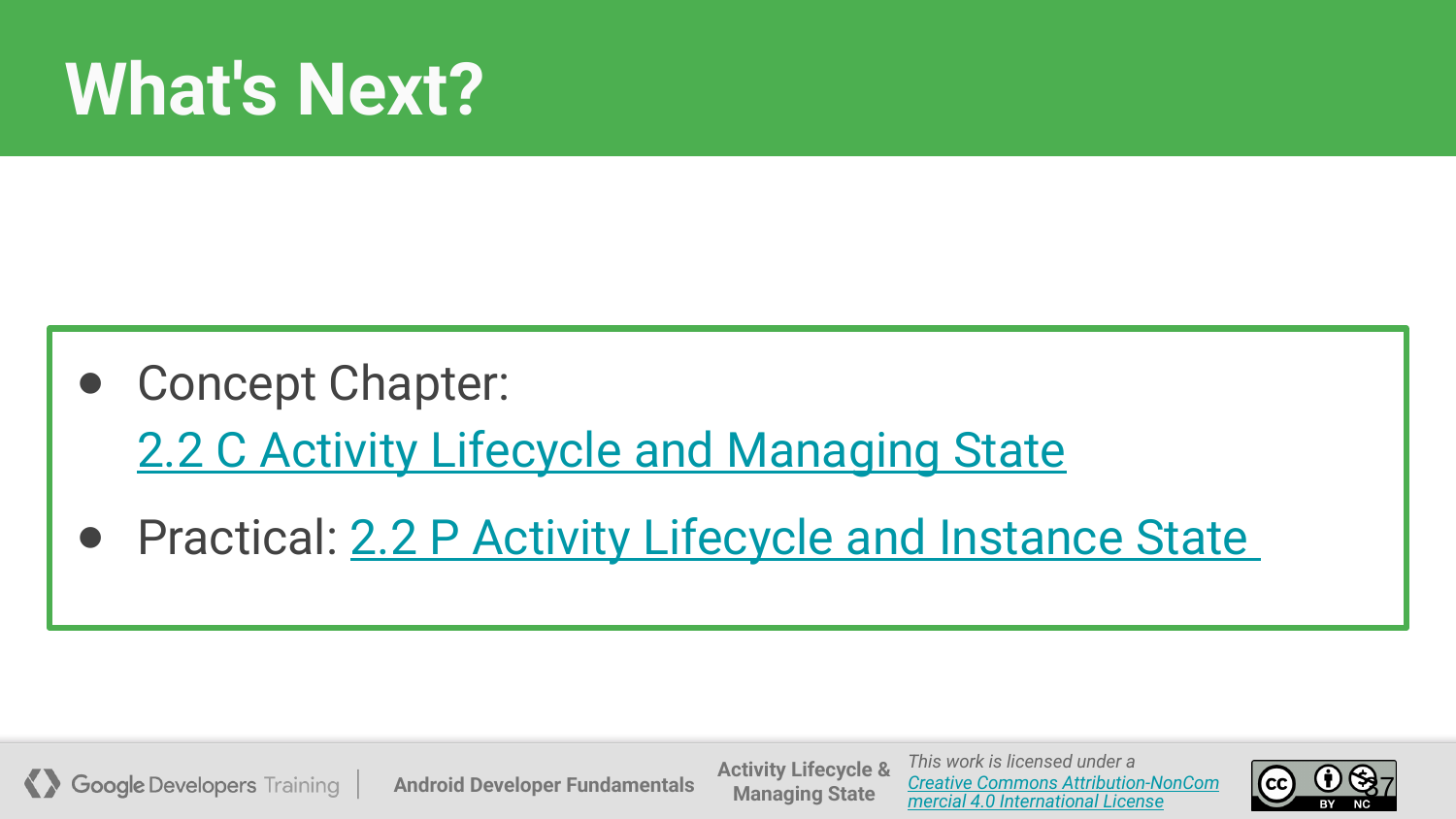

# What's Next?
Concept Chapter:
2.2 C Activity Lifecycle and Managing State
Practical: 2.2 P Activity Lifecycle and Instance State
37